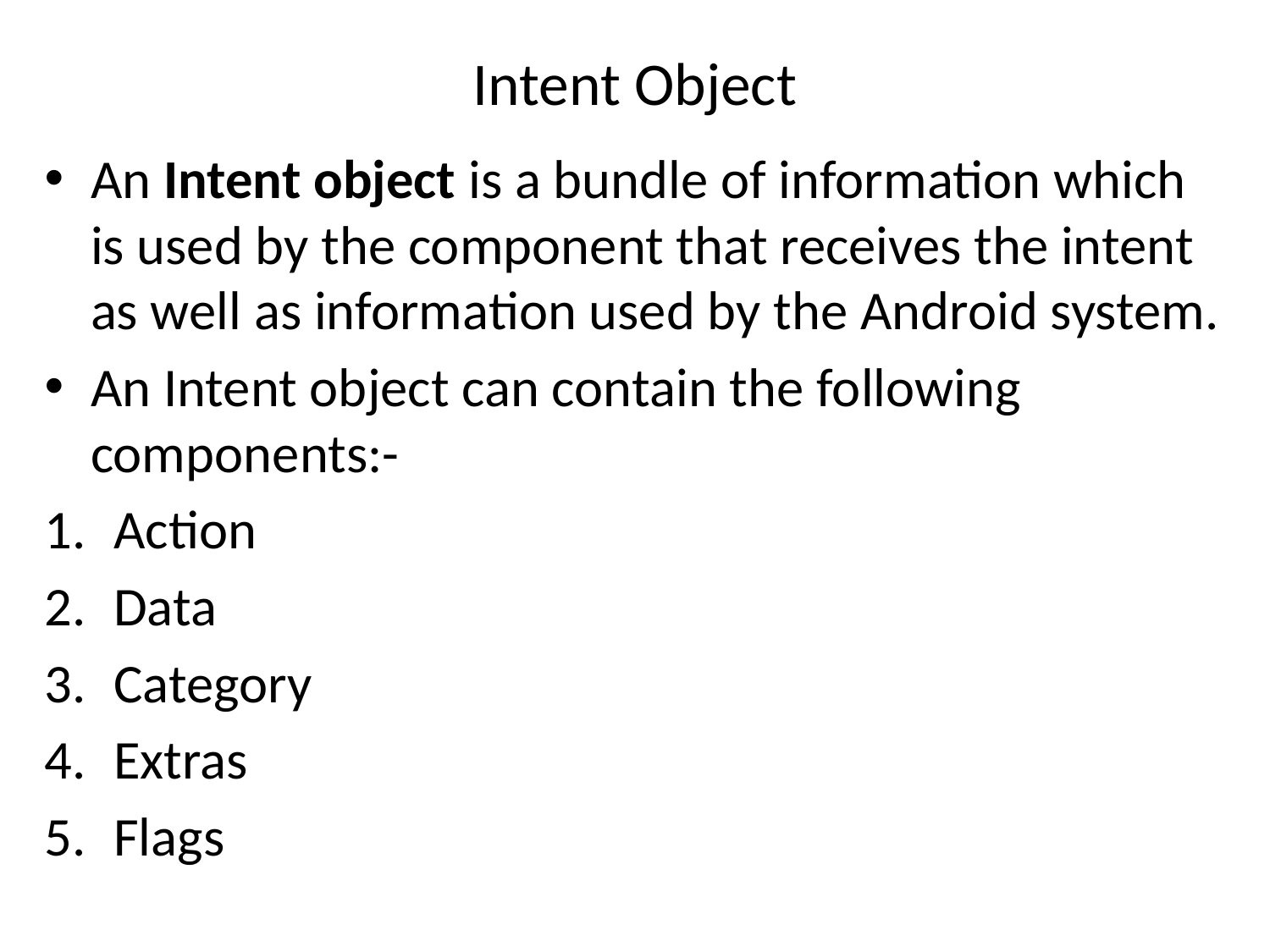

# Intent Object
An Intent object is a bundle of information which is used by the component that receives the intent as well as information used by the Android system.
An Intent object can contain the following components:-
Action
Data
Category
Extras
Flags